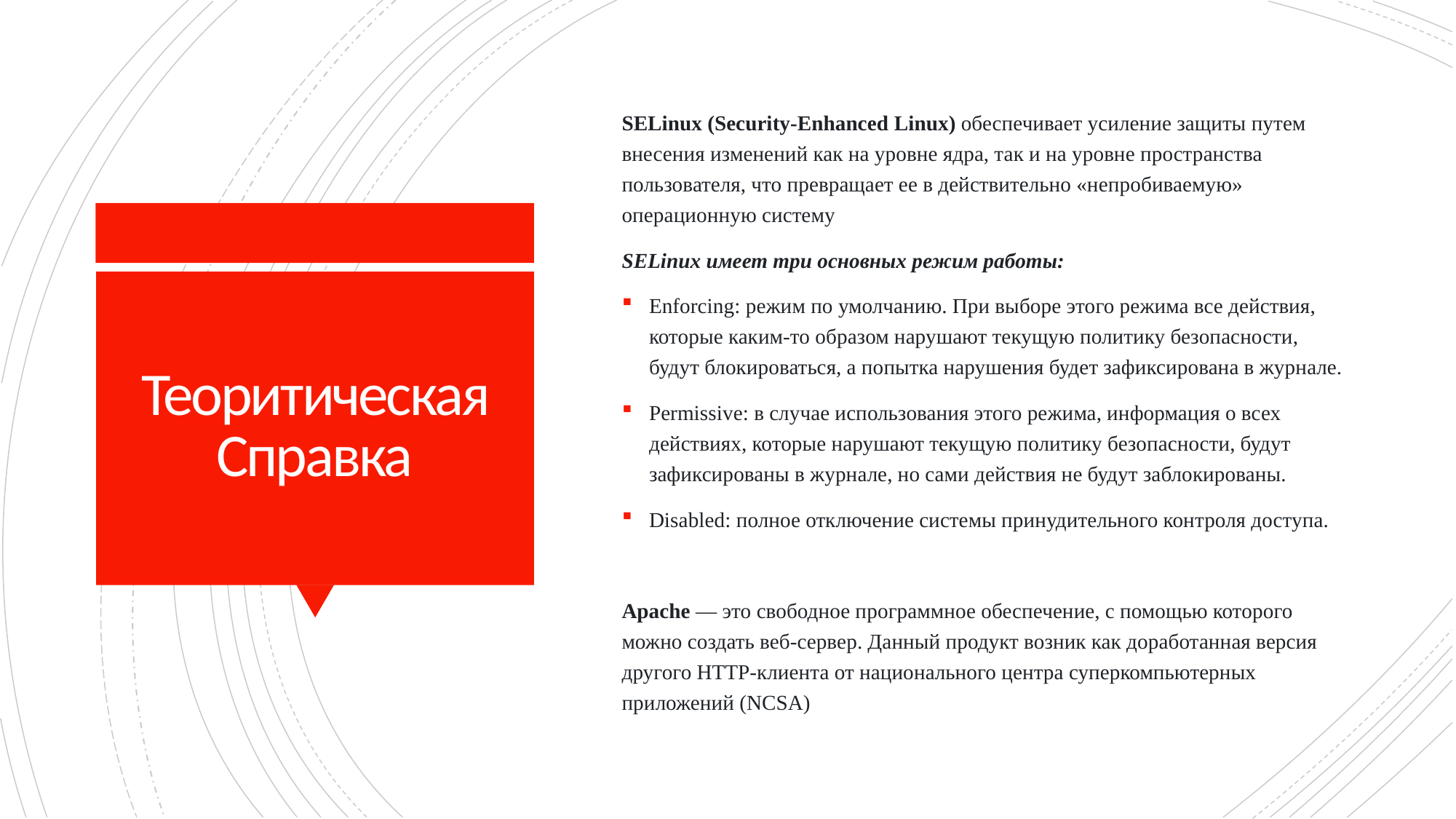

SELinux (Security-Enhanced Linux) обеспечивает усиление защиты путем внесения изменений как на уровне ядра, так и на уровне пространства пользователя, что превращает ее в действительно «непробиваемую» операционную систему
SELinux имеет три основных режим работы:
Enforcing: режим по умолчанию. При выборе этого режима все действия, которые каким-то образом нарушают текущую политику безопасности, будут блокироваться, а попытка нарушения будет зафиксирована в журнале.
Permissive: в случае использования этого режима, информация о всех действиях, которые нарушают текущую политику безопасности, будут зафиксированы в журнале, но сами действия не будут заблокированы.
Disabled: полное отключение системы принудительного контроля доступа.

Apache — это свободное программное обеспечение, с помощью которого можно создать веб-сервер. Данный продукт возник как доработанная версия другого HTTP-клиента от национального центра суперкомпьютерных приложений (NCSA)
# Теоритическая Справка